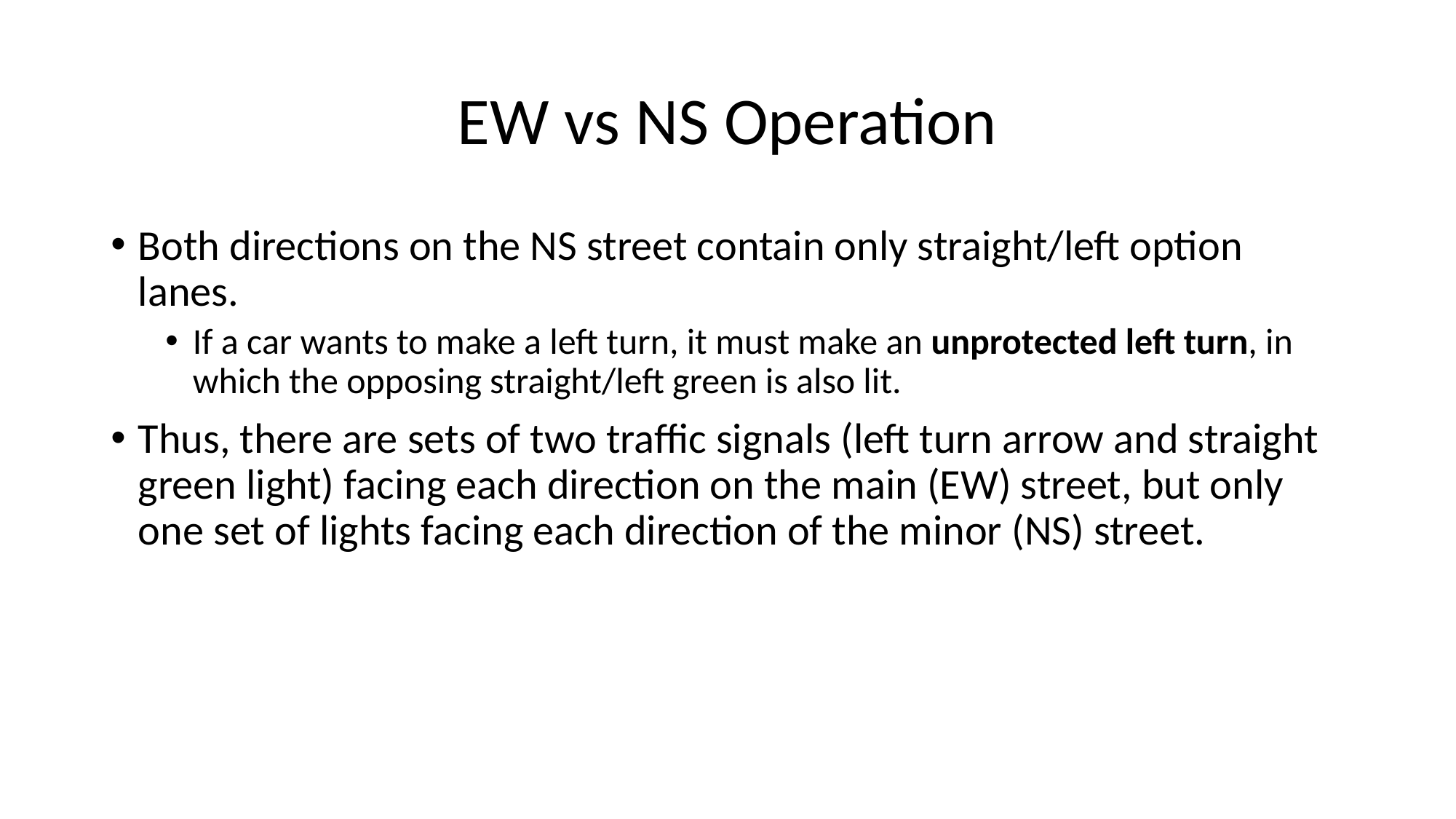

# EW vs NS Operation
Both directions on the NS street contain only straight/left option lanes.
If a car wants to make a left turn, it must make an unprotected left turn, in which the opposing straight/left green is also lit.
Thus, there are sets of two traffic signals (left turn arrow and straight green light) facing each direction on the main (EW) street, but only one set of lights facing each direction of the minor (NS) street.